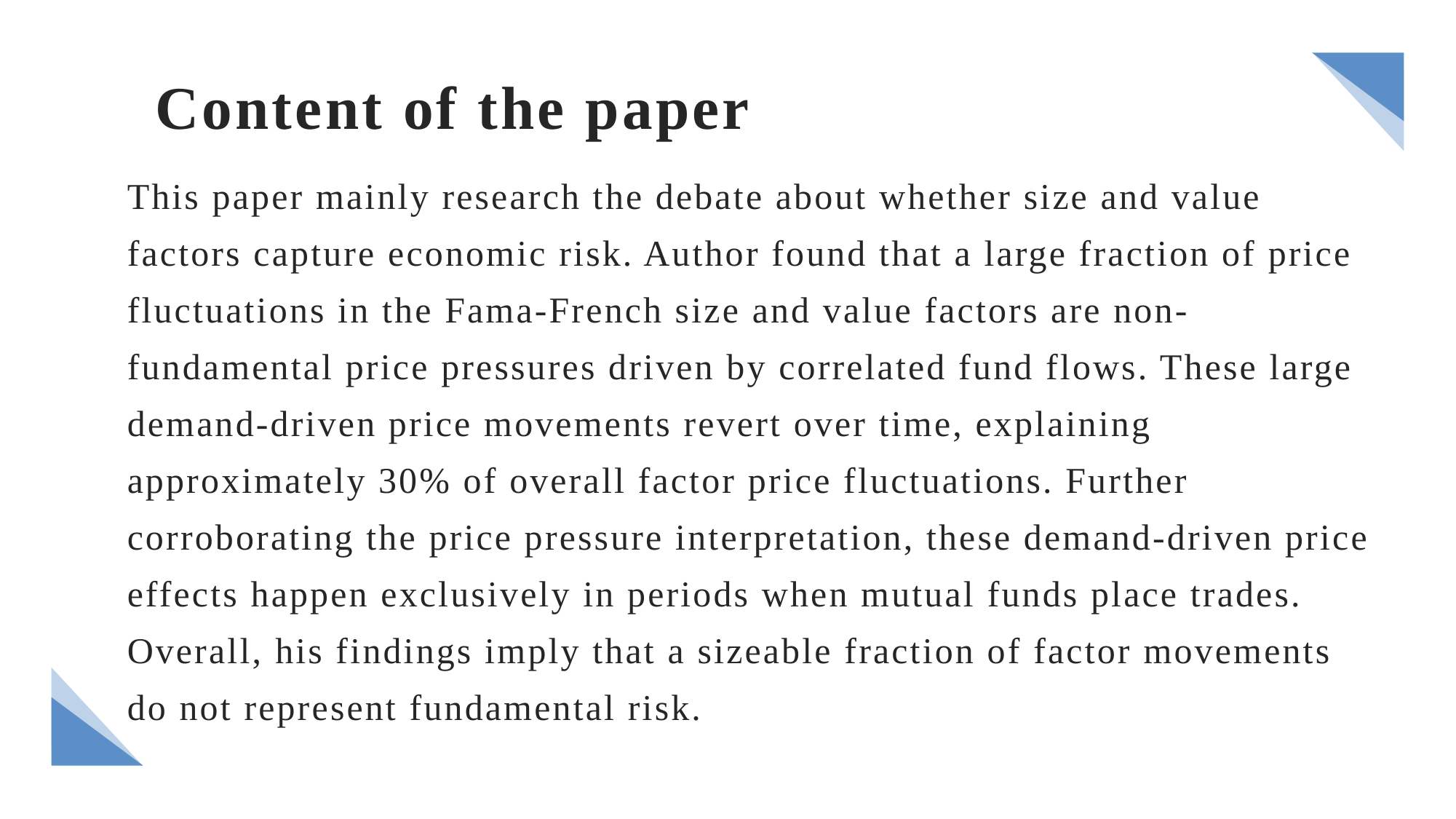

# Content of the paper
This paper mainly research the debate about whether size and value factors capture economic risk. Author found that a large fraction of price fluctuations in the Fama-French size and value factors are non-fundamental price pressures driven by correlated fund flows. These large demand-driven price movements revert over time, explaining approximately 30% of overall factor price fluctuations. Further corroborating the price pressure interpretation, these demand-driven price effects happen exclusively in periods when mutual funds place trades. Overall, his findings imply that a sizeable fraction of factor movements do not represent fundamental risk.